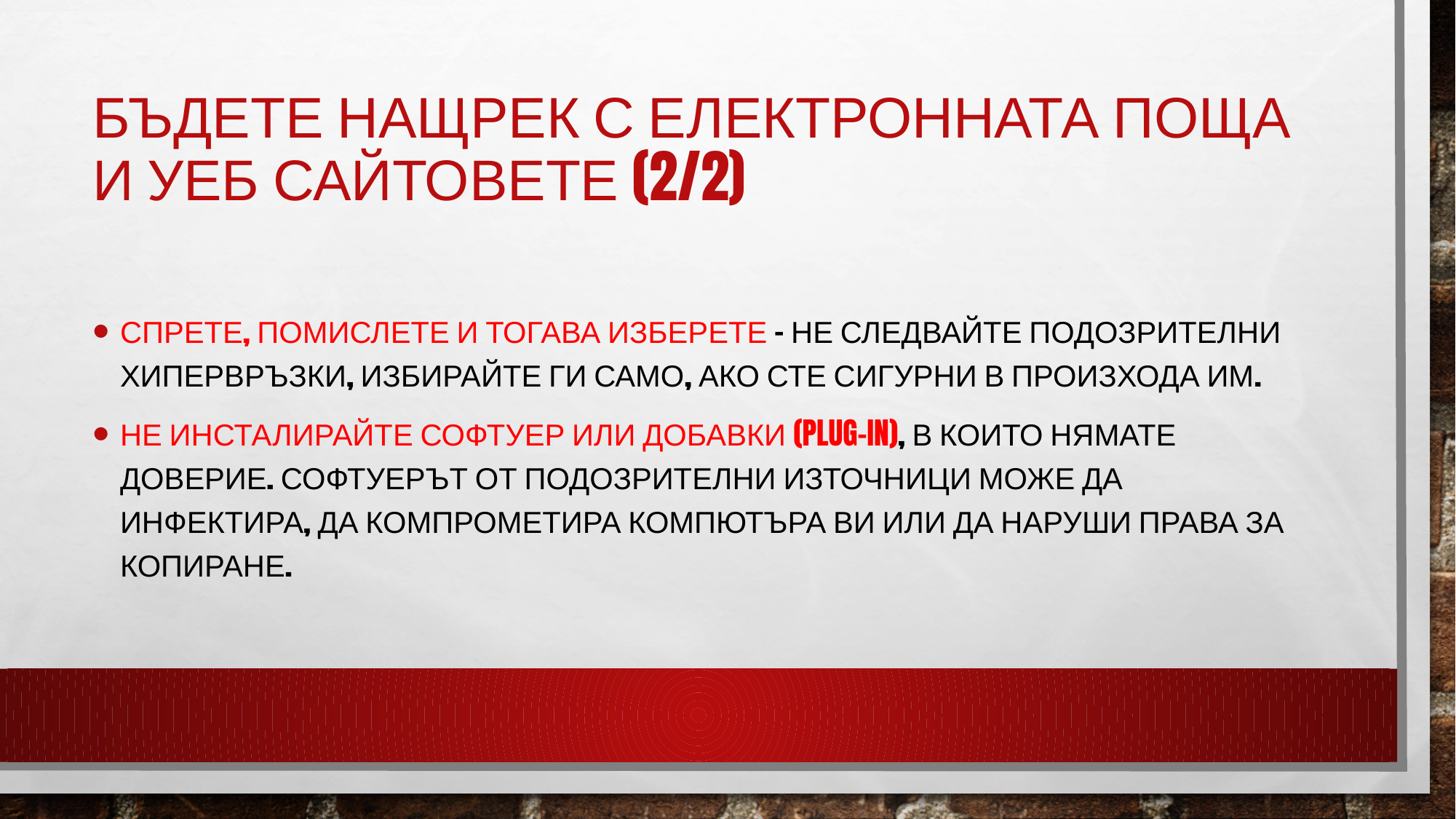

# Бъдете нащрек с електронната поща и Уеб сайтовете (2/2)
Спрете, помислете и тогава изберете – не следвайте подозрителни хипервръзки, избирайте ги само, ако сте сигурни в произхода им.
Не инсталирайте софтуер или добавки (plug-in), в които нямате доверие. Софтуерът от подозрителни източници може да инфектира, да компрометира компютъра ви или да наруши права за копиране.